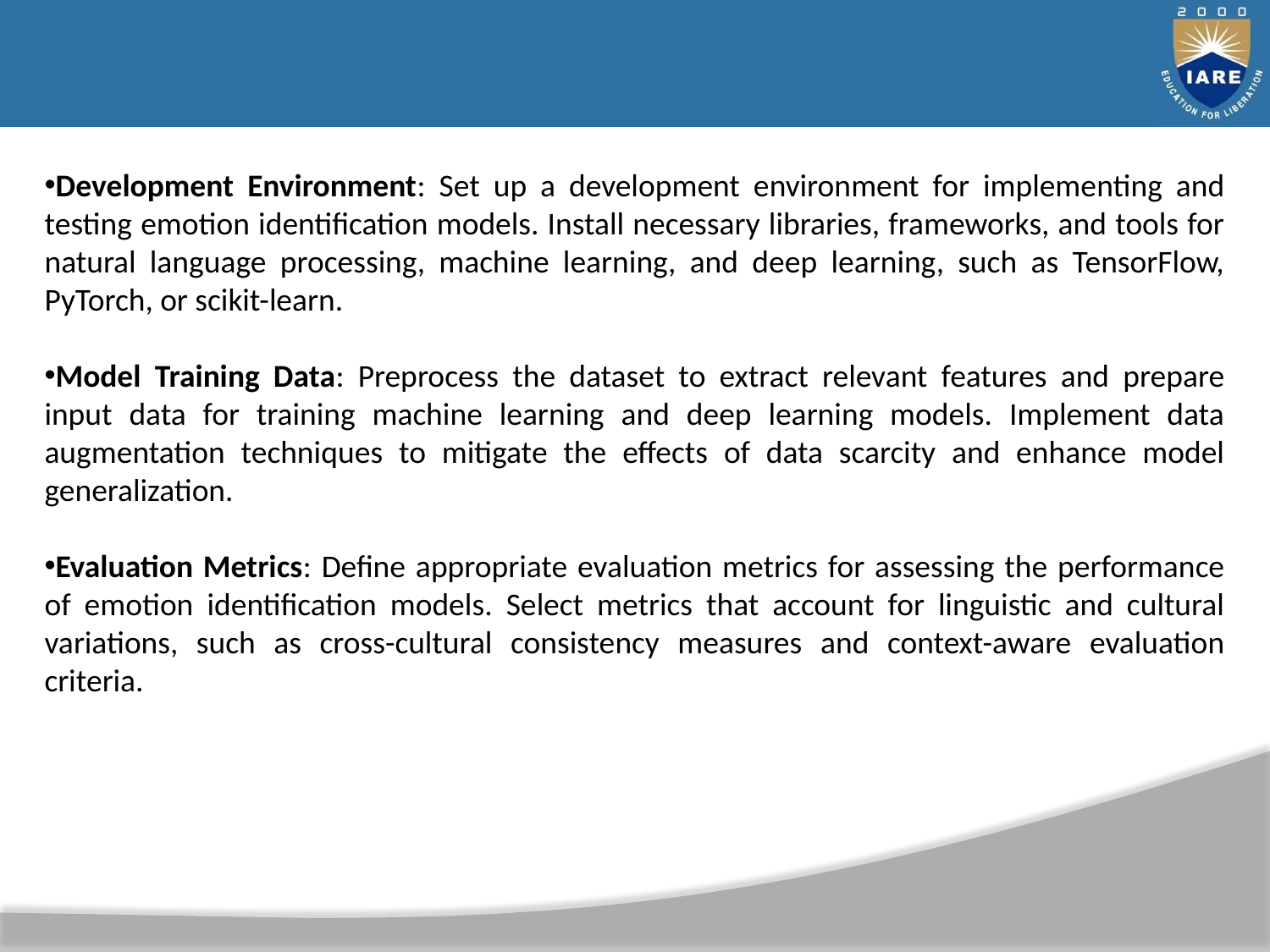

Development Environment: Set up a development environment for implementing and testing emotion identification models. Install necessary libraries, frameworks, and tools for natural language processing, machine learning, and deep learning, such as TensorFlow, PyTorch, or scikit-learn.

Model Training Data: Preprocess the dataset to extract relevant features and prepare input data for training machine learning and deep learning models. Implement data augmentation techniques to mitigate the effects of data scarcity and enhance model generalization.

Evaluation Metrics: Define appropriate evaluation metrics for assessing the performance of emotion identification models. Select metrics that account for linguistic and cultural variations, such as cross-cultural consistency measures and context-aware evaluation criteria.